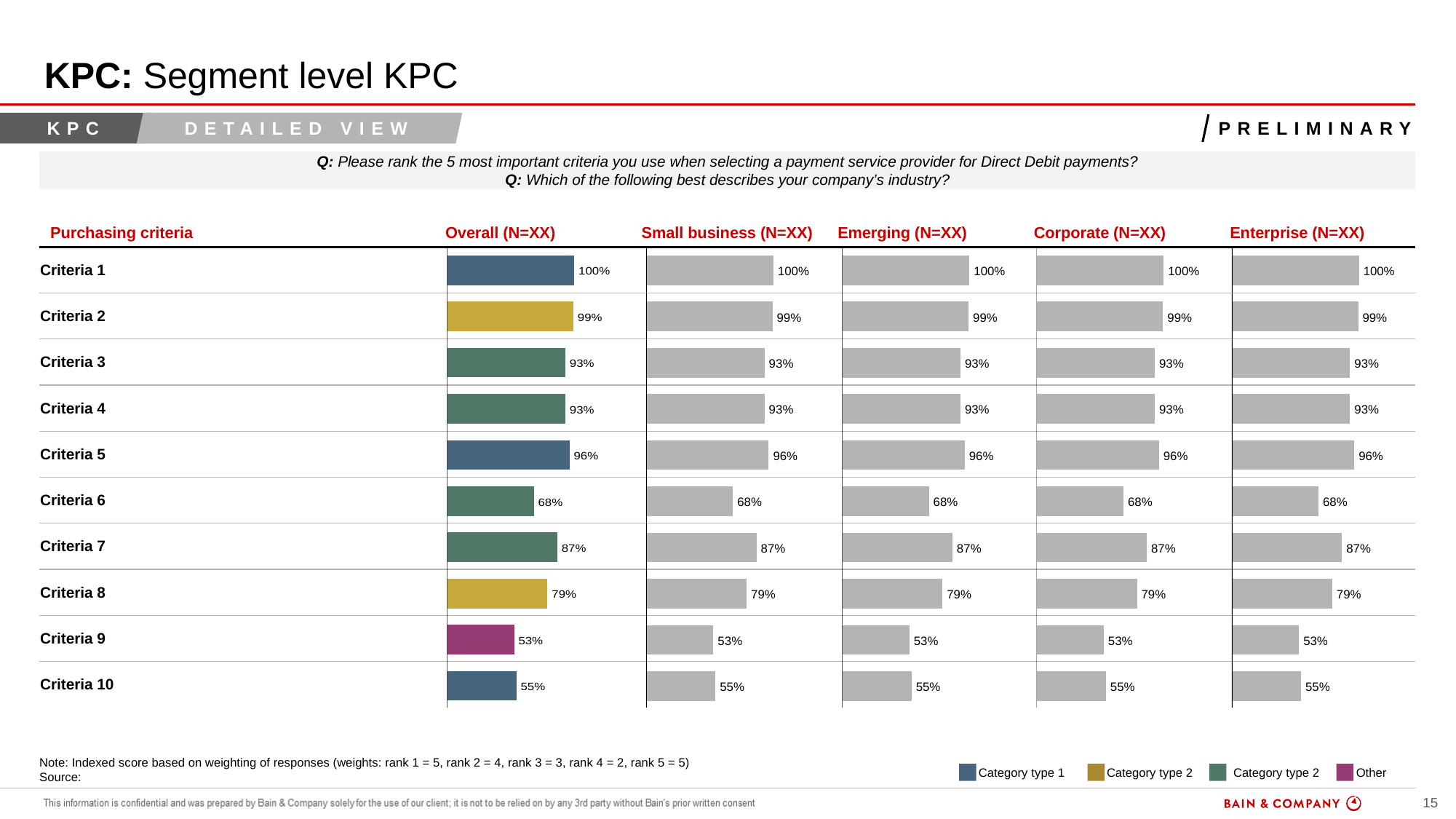

# KPC: Segment level KPC
overall_0_132585026837394640 columns_1_132585536066547926 9_1_132574734567324920 3_1_132585535896783573
KPC

Detailed view
preliminary
Q: Please rank the 5 most important criteria you use when selecting a payment service provider for Direct Debit payments?
Q: Which of the following best describes your company’s industry?
| Purchasing criteria | Overall (N=XX) | Small business (N=XX) | Emerging (N=XX) | Corporate (N=XX) | Enterprise (N=XX) |
| --- | --- | --- | --- | --- | --- |
| Criteria 1 |  |  |  |  |  |
| Criteria 2 |  |  |  |  |  |
| Criteria 3 |  |  |  |  |  |
| Criteria 4 |  |  |  |  |  |
| Criteria 5 |  |  |  |  |  |
| Criteria 6 |  |  |  |  |  |
| Criteria 7 |  |  |  |  |  |
| Criteria 8 |  |  |  |  |  |
| Criteria 9 |  |  |  |  |  |
| Criteria 10 |  |  |  |  |  |

Note: Indexed score based on weighting of responses (weights: rank 1 = 5, rank 2 = 4, rank 3 = 3, rank 4 = 2, rank 5 = 5)
Source:
Category type 1
Category type 2
Category type 2
Other